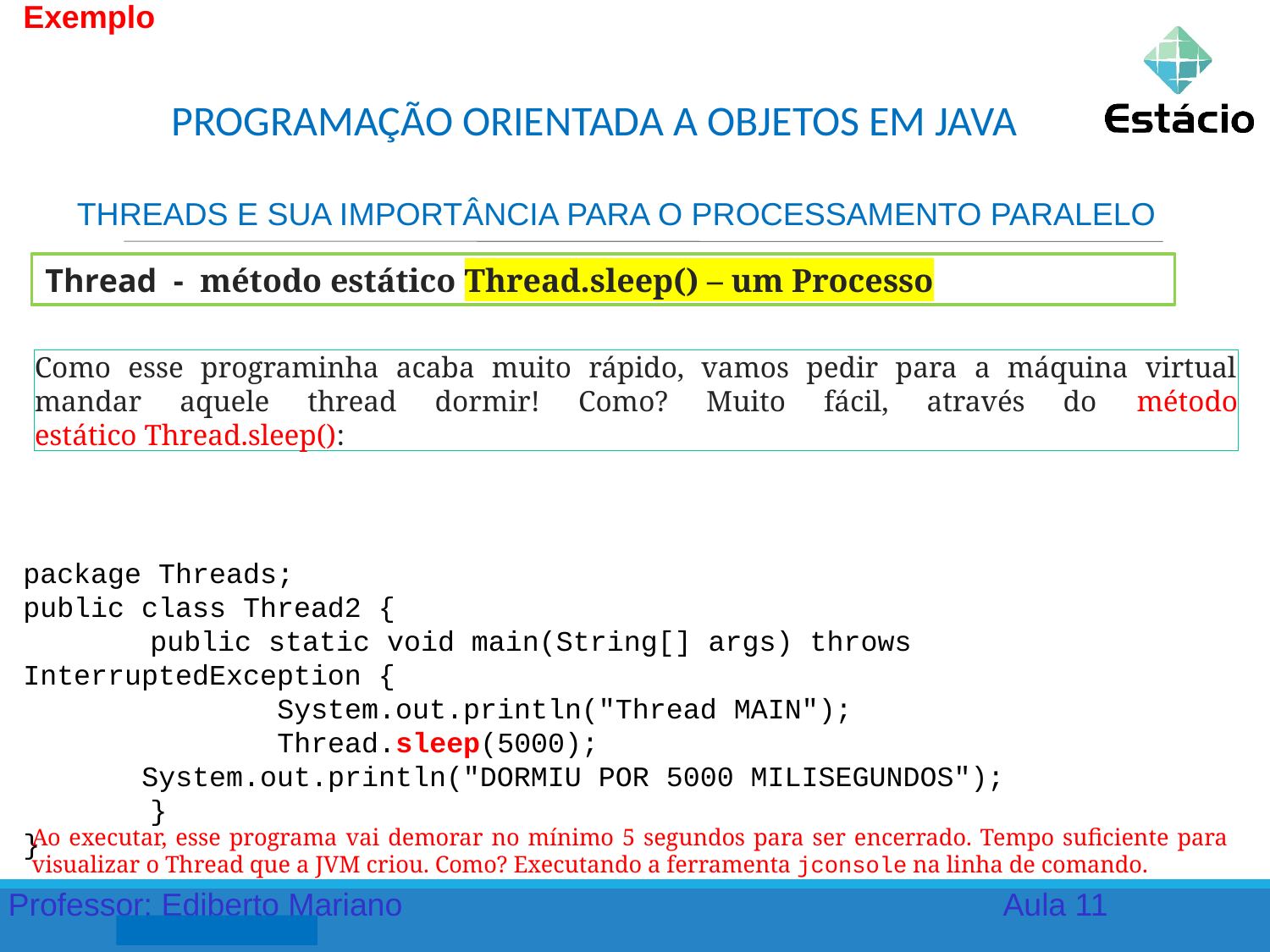

Exemplo
PROGRAMAÇÃO ORIENTADA A OBJETOS EM JAVA
THREADS E SUA IMPORTÂNCIA PARA O PROCESSAMENTO PARALELO
Thread  -  método estático Thread.sleep() – um Processo
Como esse programinha acaba muito rápido, vamos pedir para a máquina virtual mandar aquele thread dormir! Como? Muito fácil, através do método estático Thread.sleep():
package Threads;
public class Thread2 {
	public static void main(String[] args) throws InterruptedException {
		System.out.println("Thread MAIN");
		Thread.sleep(5000);
       System.out.println("DORMIU POR 5000 MILISEGUNDOS");
	}
}
Ao executar, esse programa vai demorar no mínimo 5 segundos para ser encerrado. Tempo suficiente para visualizar o Thread que a JVM criou. Como? Executando a ferramenta jconsole na linha de comando.